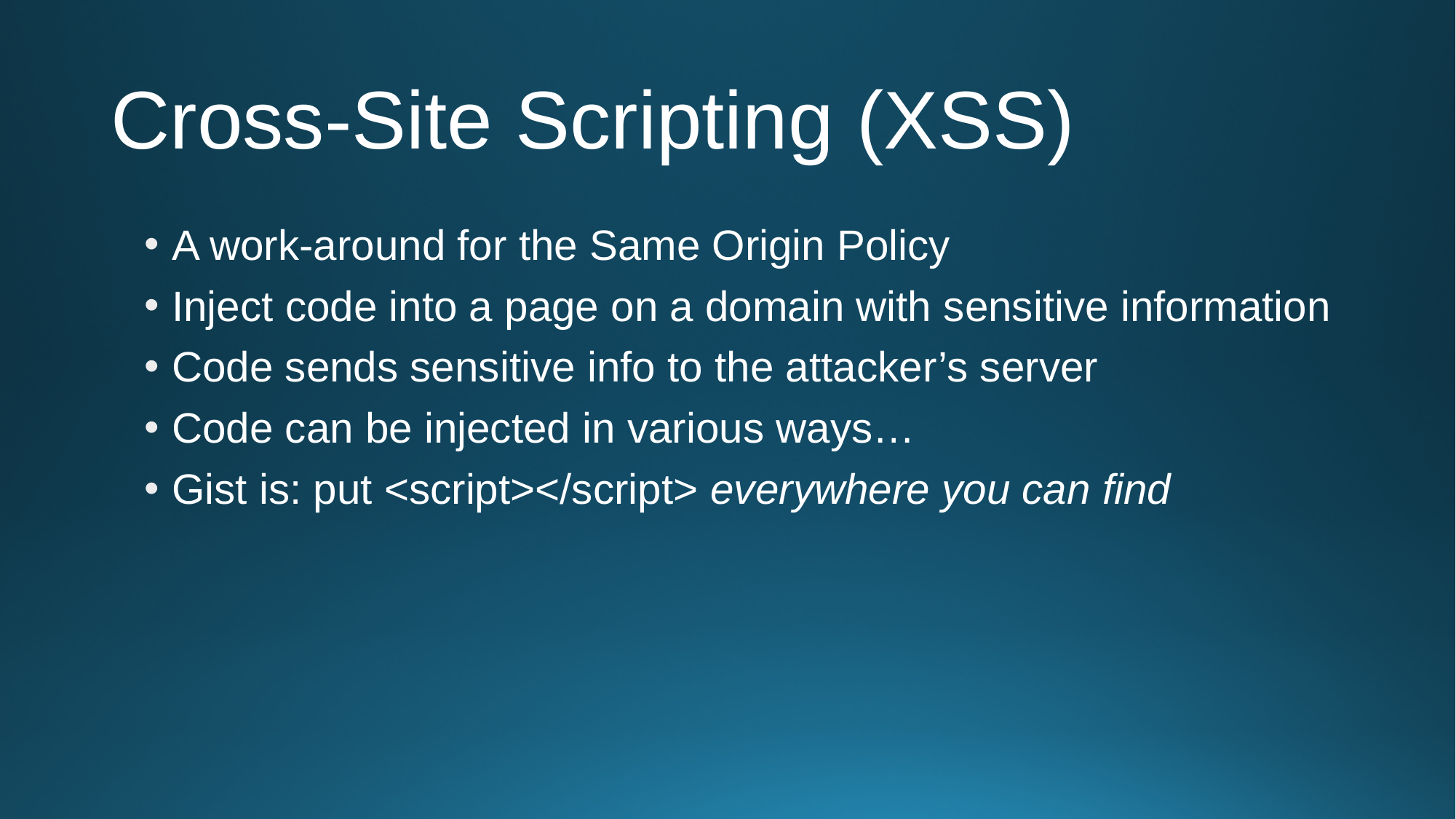

# Cross-Site Scripting (XSS)
A work-around for the Same Origin Policy
Inject code into a page on a domain with sensitive information
Code sends sensitive info to the attacker’s server
Code can be injected in various ways…
Gist is: put <script></script> everywhere you can find